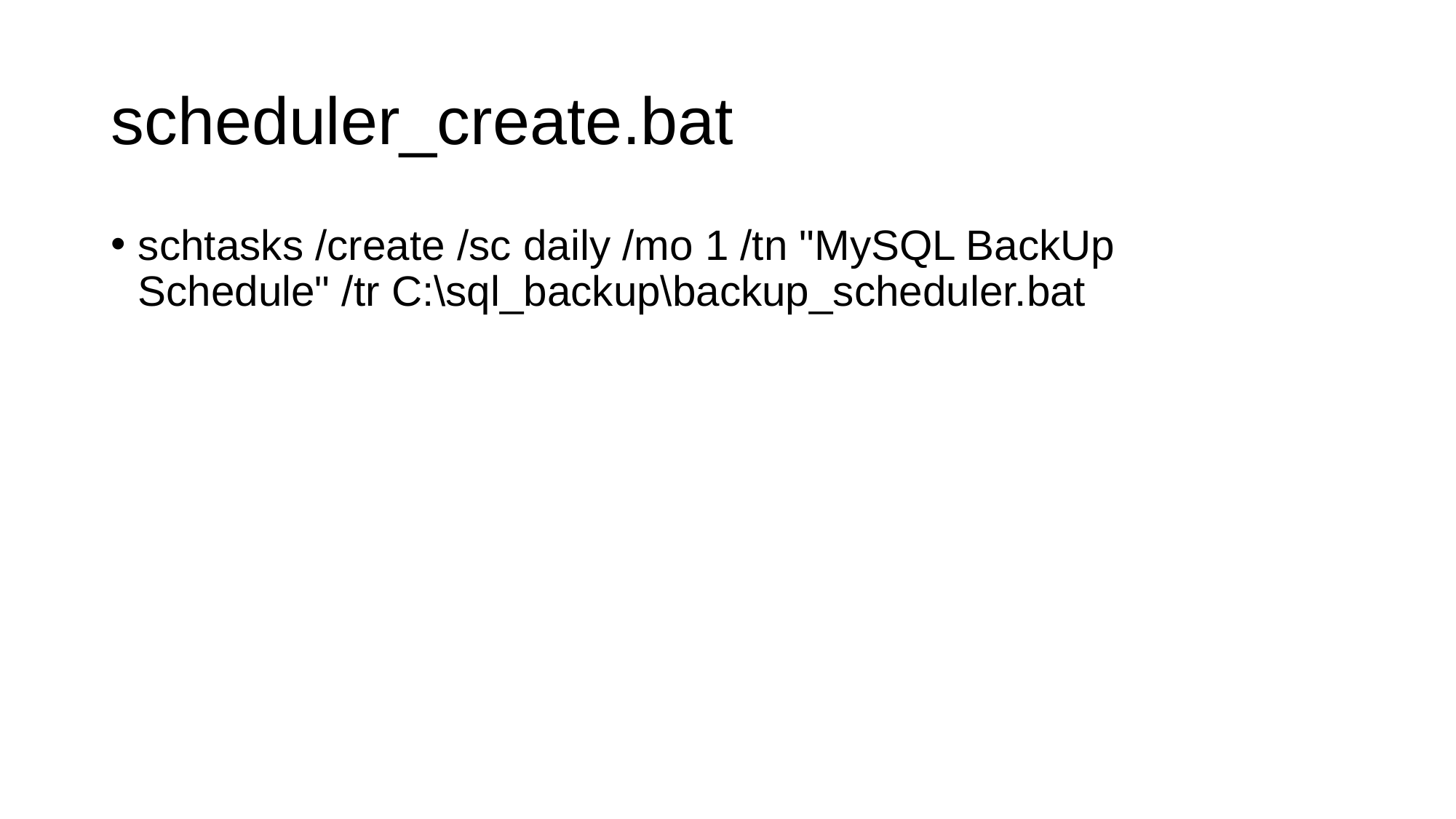

# scheduler_create.bat
schtasks /create /sc daily /mo 1 /tn "MySQL BackUp Schedule" /tr C:\sql_backup\backup_scheduler.bat